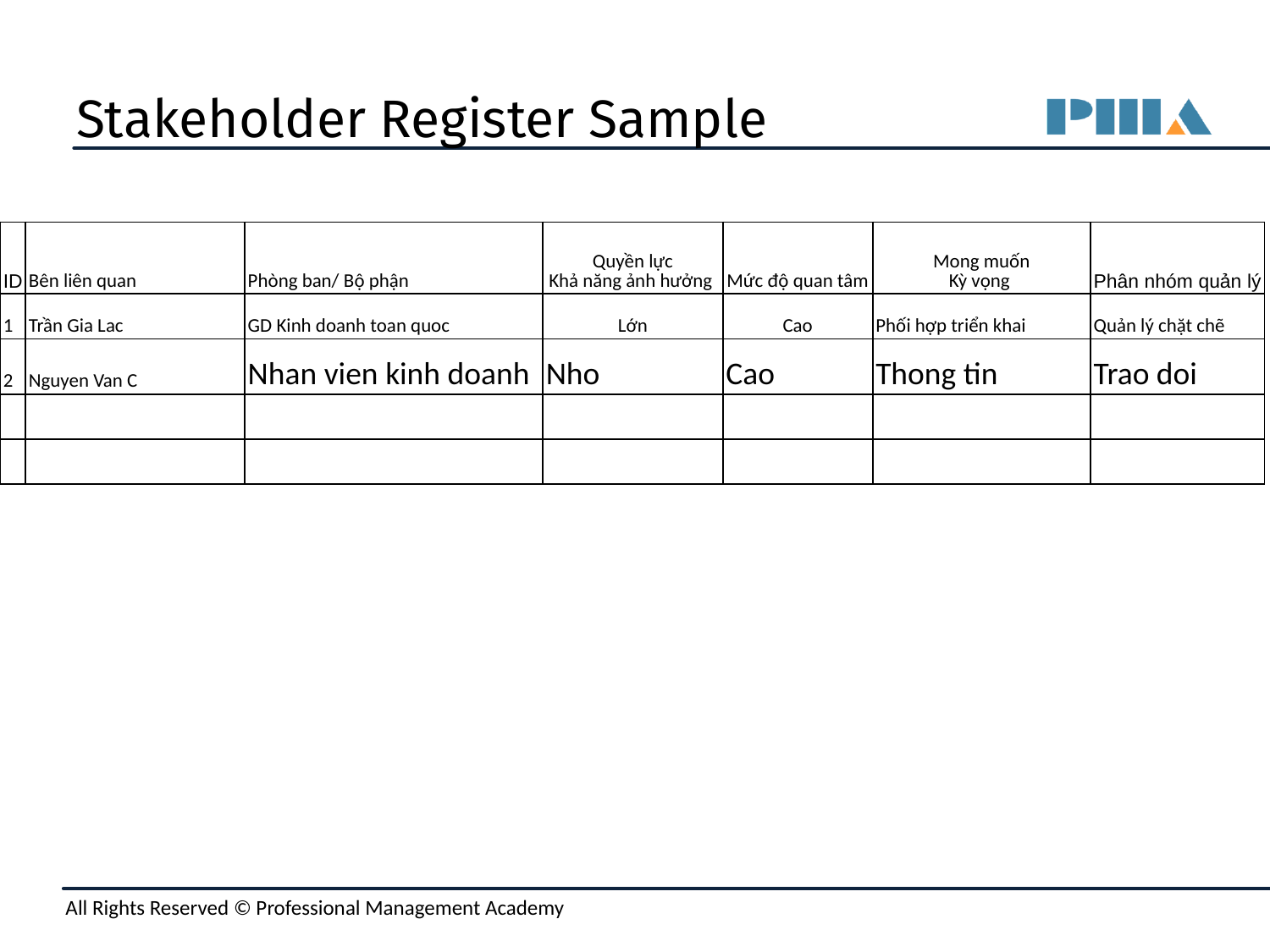

# Stakeholder Register Sample
| ID | Bên liên quan | Phòng ban/ Bộ phận | Quyền lực Khả năng ảnh hưởng | Mức độ quan tâm | Mong muốn Kỳ vọng | Phân nhóm quản lý |
| --- | --- | --- | --- | --- | --- | --- |
| 1 | Trần Gia Lac | GD Kinh doanh toan quoc | Lớn | Cao | Phối hợp triển khai | Quản lý chặt chẽ |
| 2 | Nguyen Van C | Nhan vien kinh doanh | Nho | Cao | Thong tin | Trao doi |
|  |  |  |  |  |  |  |
|  |  |  |  |  |  |  |